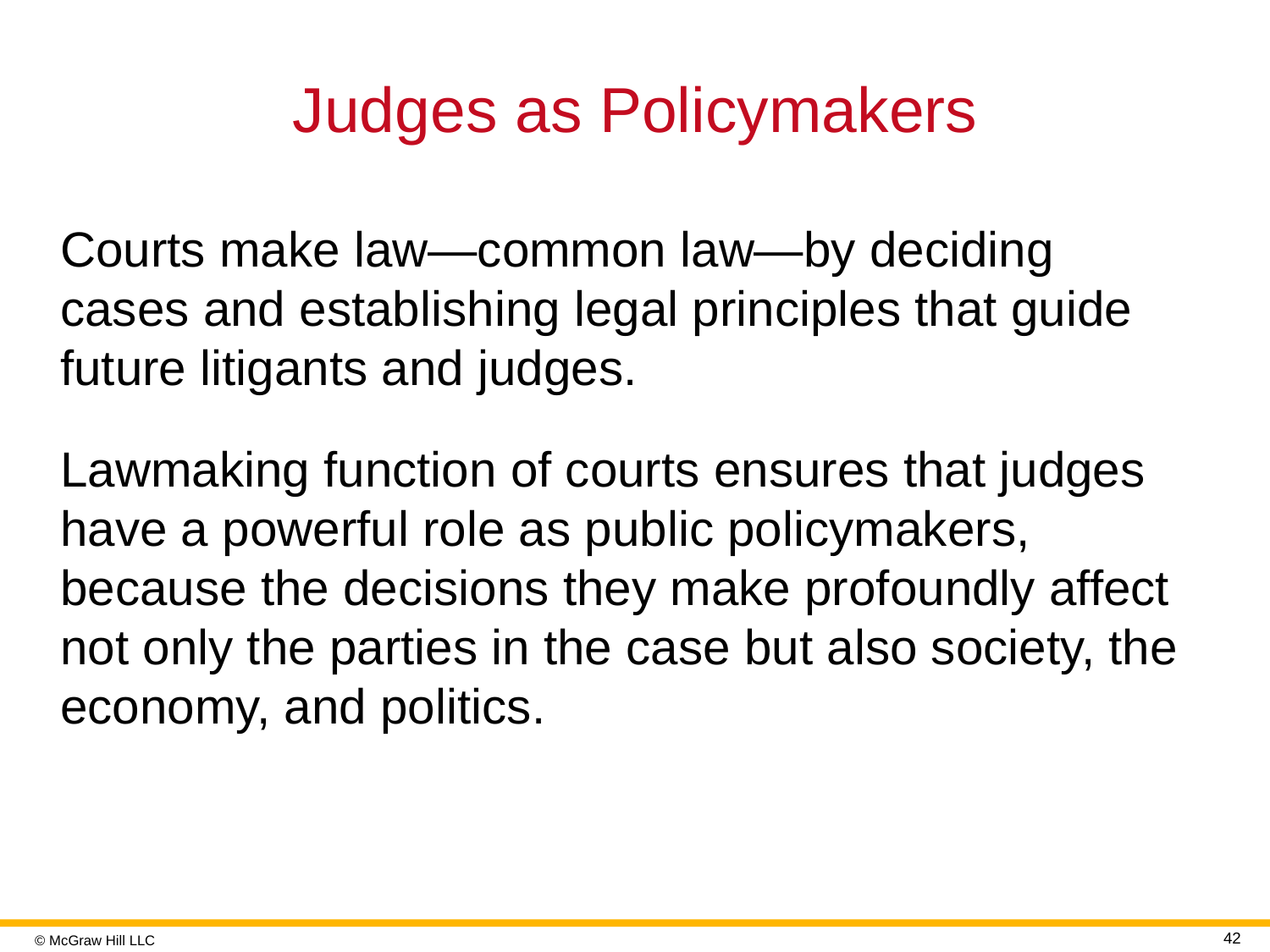

# Judges as Policymakers
Courts make law—common law—by deciding cases and establishing legal principles that guide future litigants and judges.
Lawmaking function of courts ensures that judges have a powerful role as public policymakers, because the decisions they make profoundly affect not only the parties in the case but also society, the economy, and politics.
42